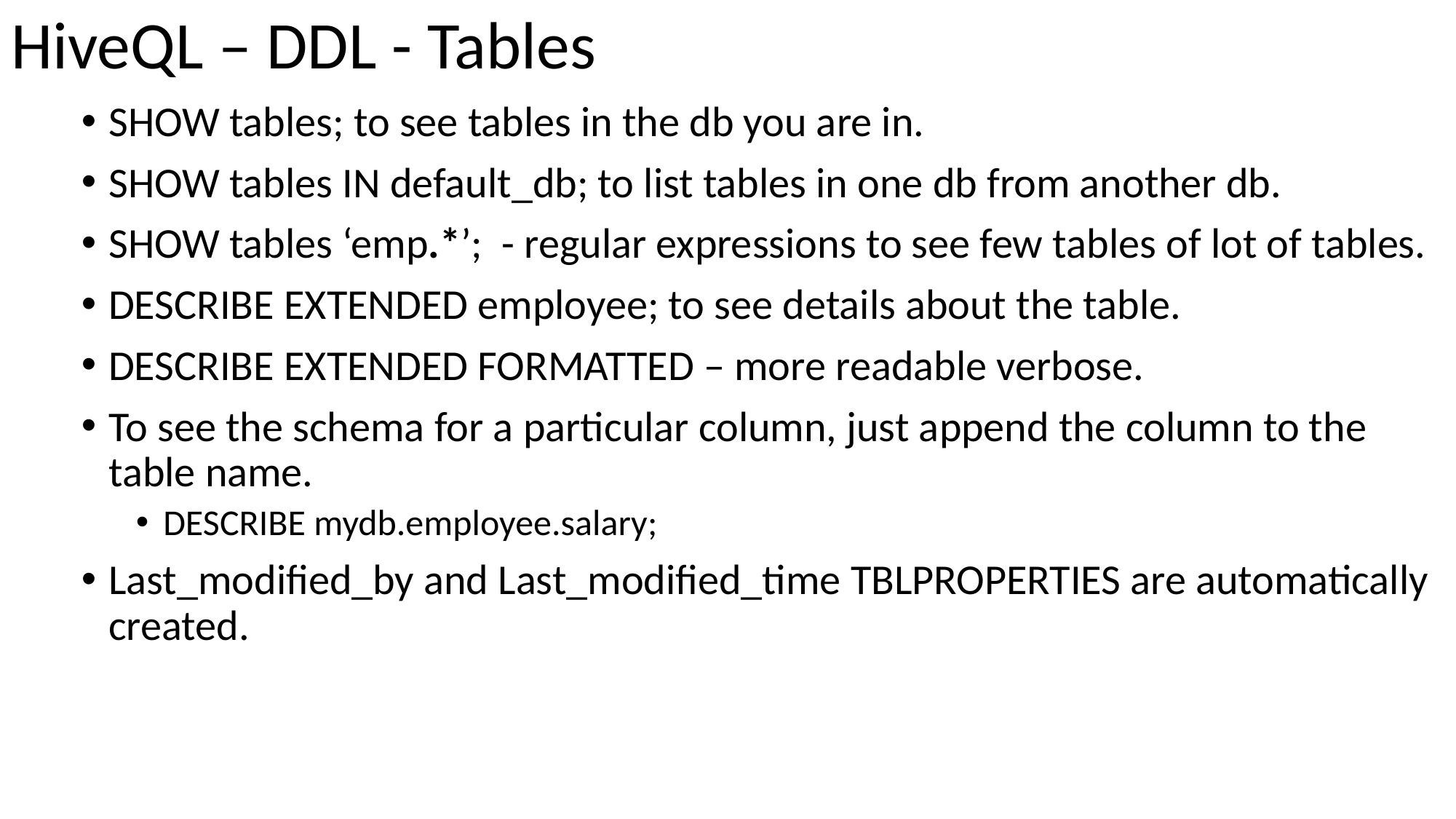

# HiveQL – DDL - Tables
SHOW tables; to see tables in the db you are in.
SHOW tables IN default_db; to list tables in one db from another db.
SHOW tables ‘emp.*’;  - regular expressions to see few tables of lot of tables.
DESCRIBE EXTENDED employee; to see details about the table.
DESCRIBE EXTENDED FORMATTED – more readable verbose.
To see the schema for a particular column, just append the column to the table name.
DESCRIBE mydb.employee.salary;
Last_modified_by and Last_modified_time TBLPROPERTIES are automatically created.